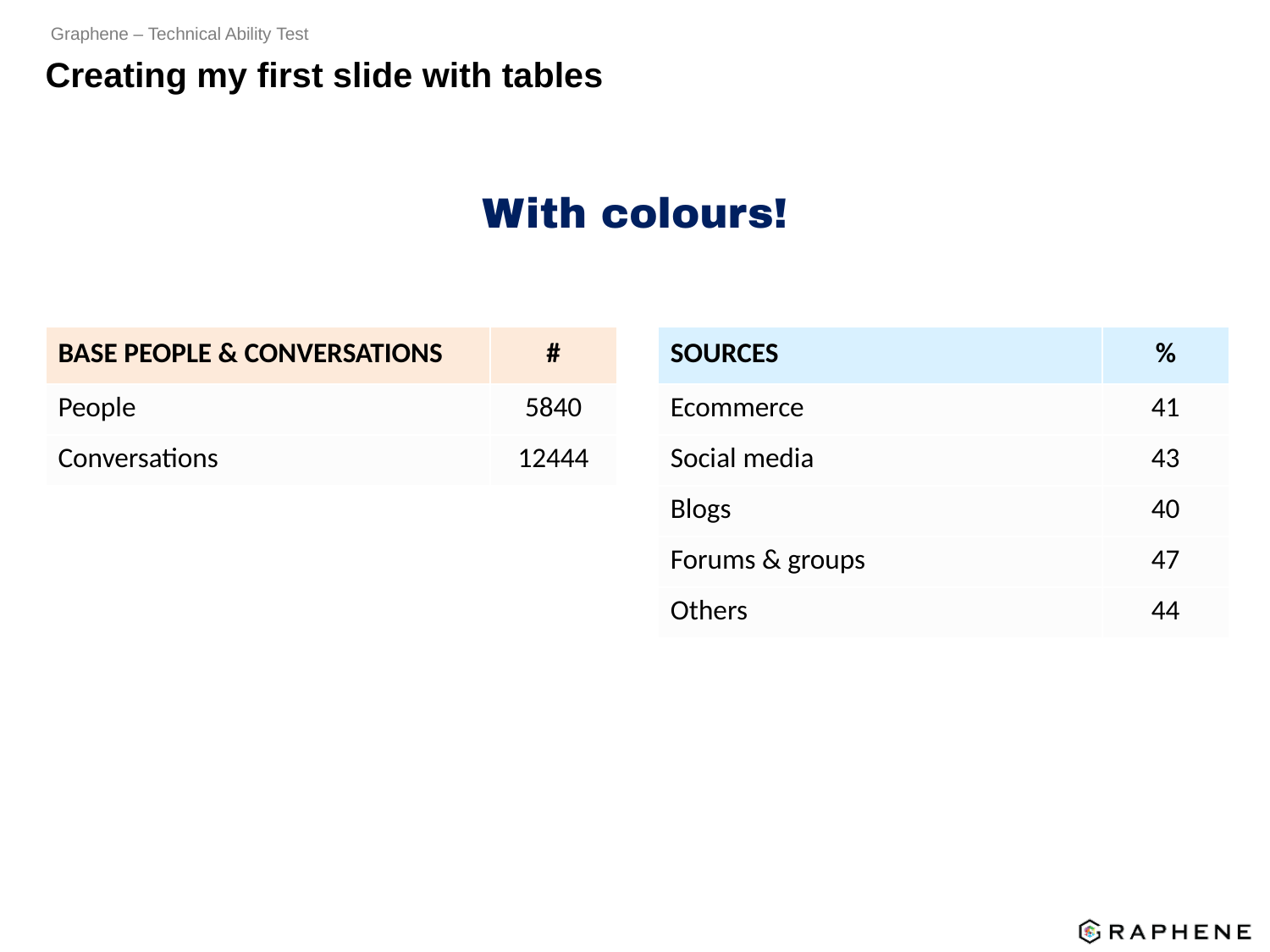

# Creating my first slide with tables
With colours!
| BASE PEOPLE & CONVERSATIONS | # |
| --- | --- |
| People | 5840 |
| Conversations | 12444 |
| SOURCES | % |
| --- | --- |
| Ecommerce | 41 |
| Social media | 43 |
| Blogs | 40 |
| Forums & groups | 47 |
| Others | 44 |